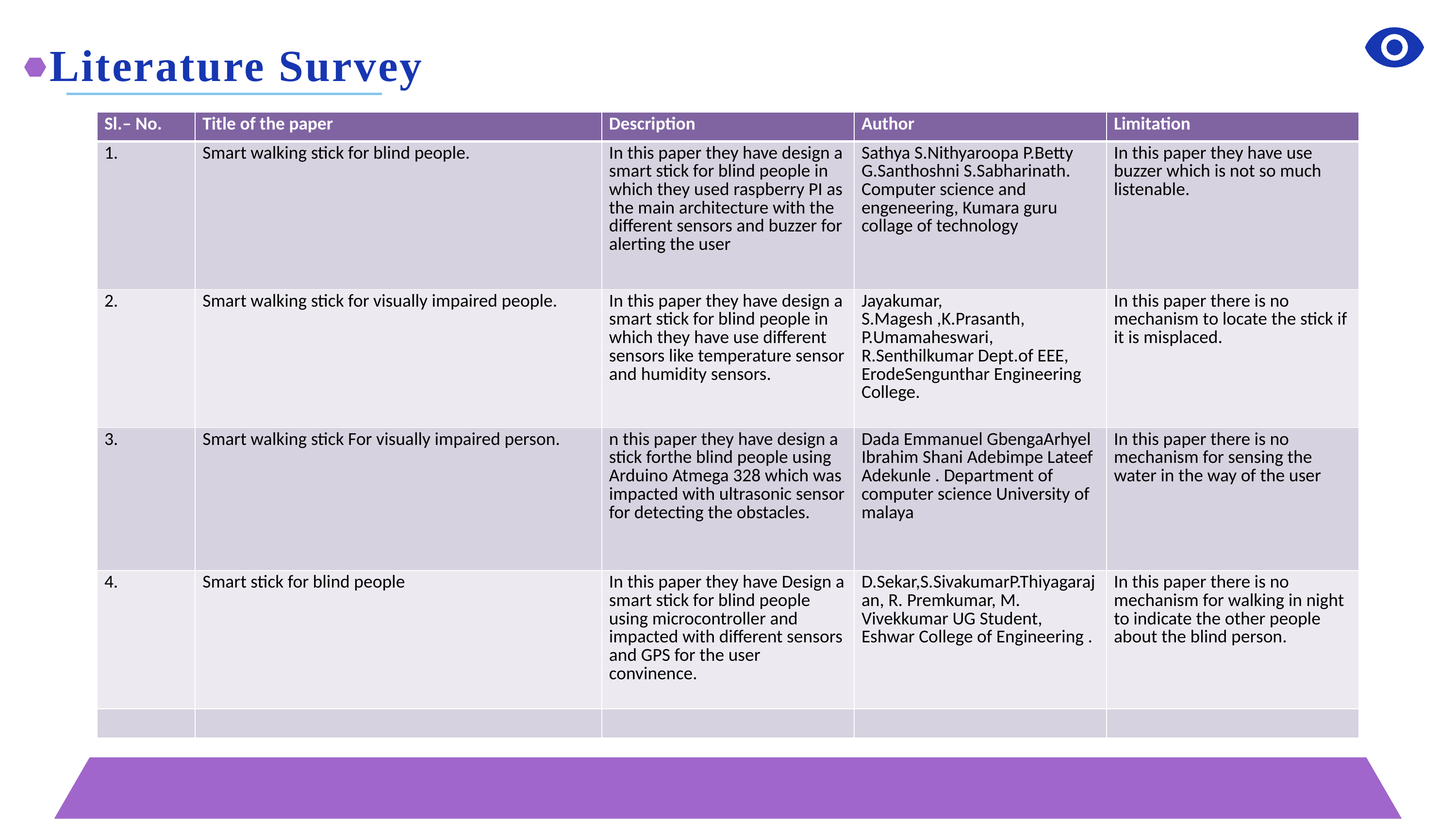

# Literature Survey

| Sl.– No. | Title of the paper | Description | Author | Limitation |
| --- | --- | --- | --- | --- |
| 1. | Smart walking stick for blind people. | In this paper they have design a smart stick for blind people in which they used raspberry PI as the main architecture with the different sensors and buzzer for alerting the user | Sathya S.Nithyaroopa P.Betty G.Santhoshni S.Sabharinath. Computer science and engeneering, Kumara guru collage of technology | In this paper they have use buzzer which is not so much listenable. |
| 2. | Smart walking stick for visually impaired people. | In this paper they have design a smart stick for blind people in which they have use different sensors like temperature sensor and humidity sensors. | Jayakumar, S.Magesh ,K.Prasanth, P.Umamaheswari, R.Senthilkumar Dept.of EEE, ErodeSengunthar Engineering College. | In this paper there is no mechanism to locate the stick if it is misplaced. |
| 3. | Smart walking stick For visually impaired person. | n this paper they have design a stick forthe blind people using Arduino Atmega 328 which was impacted with ultrasonic sensor for detecting the obstacles. | Dada Emmanuel GbengaArhyel Ibrahim Shani Adebimpe Lateef Adekunle . Department of computer science University of malaya | In this paper there is no mechanism for sensing the water in the way of the user |
| 4. | Smart stick for blind people | In this paper they have Design a smart stick for blind people using microcontroller and impacted with different sensors and GPS for the user convinence. | D.Sekar,S.SivakumarP.Thiyagarajan, R. Premkumar, M. Vivekkumar UG Student, Eshwar College of Engineering . | In this paper there is no mechanism for walking in night to indicate the other people about the blind person. |
|  |  |  |  |  |